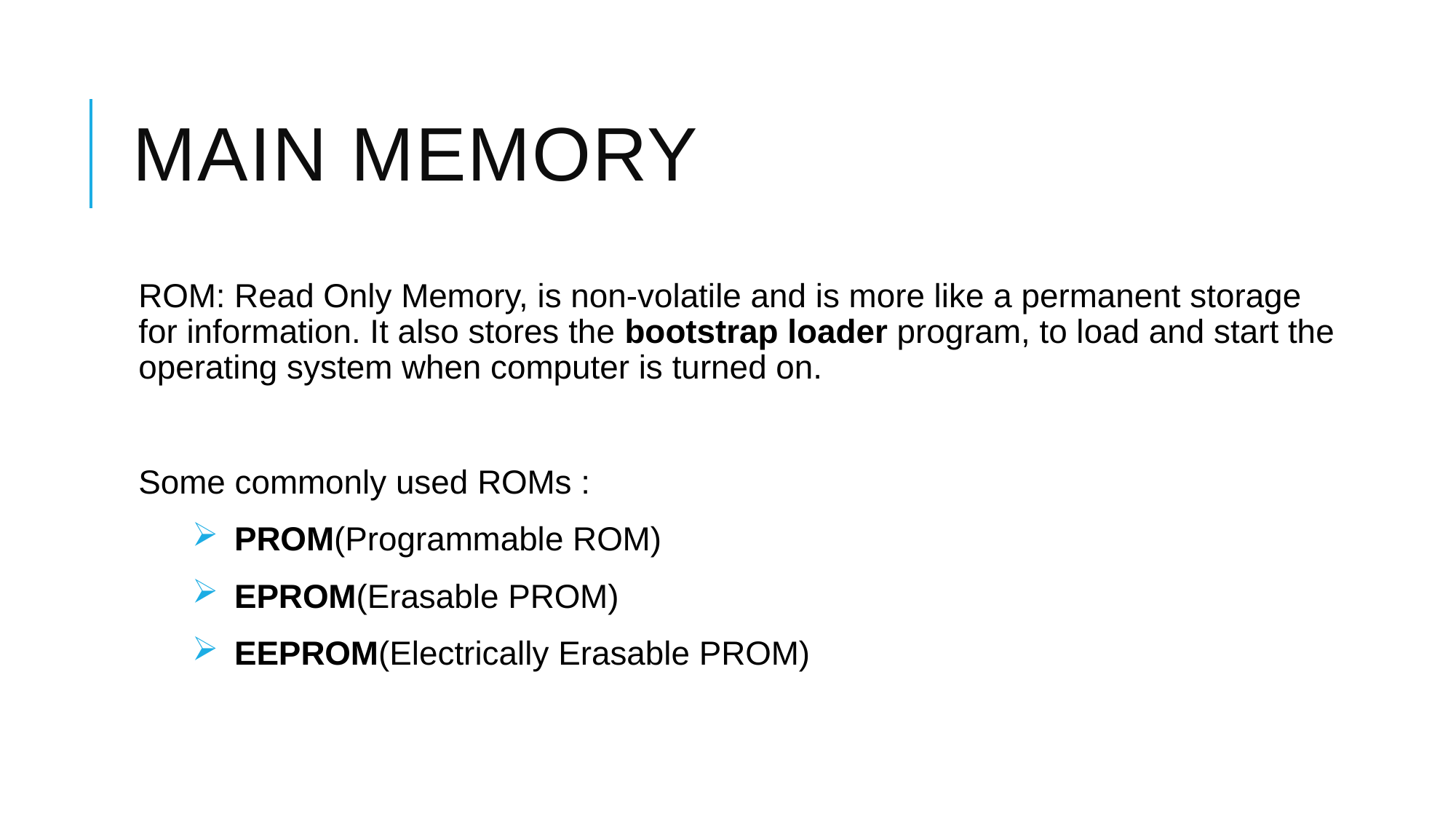

# Main memory
ROM: Read Only Memory, is non-volatile and is more like a permanent storage for information. It also stores the bootstrap loader program, to load and start the operating system when computer is turned on.

Some commonly used ROMs :
PROM(Programmable ROM)
EPROM(Erasable PROM)
EEPROM(Electrically Erasable PROM)